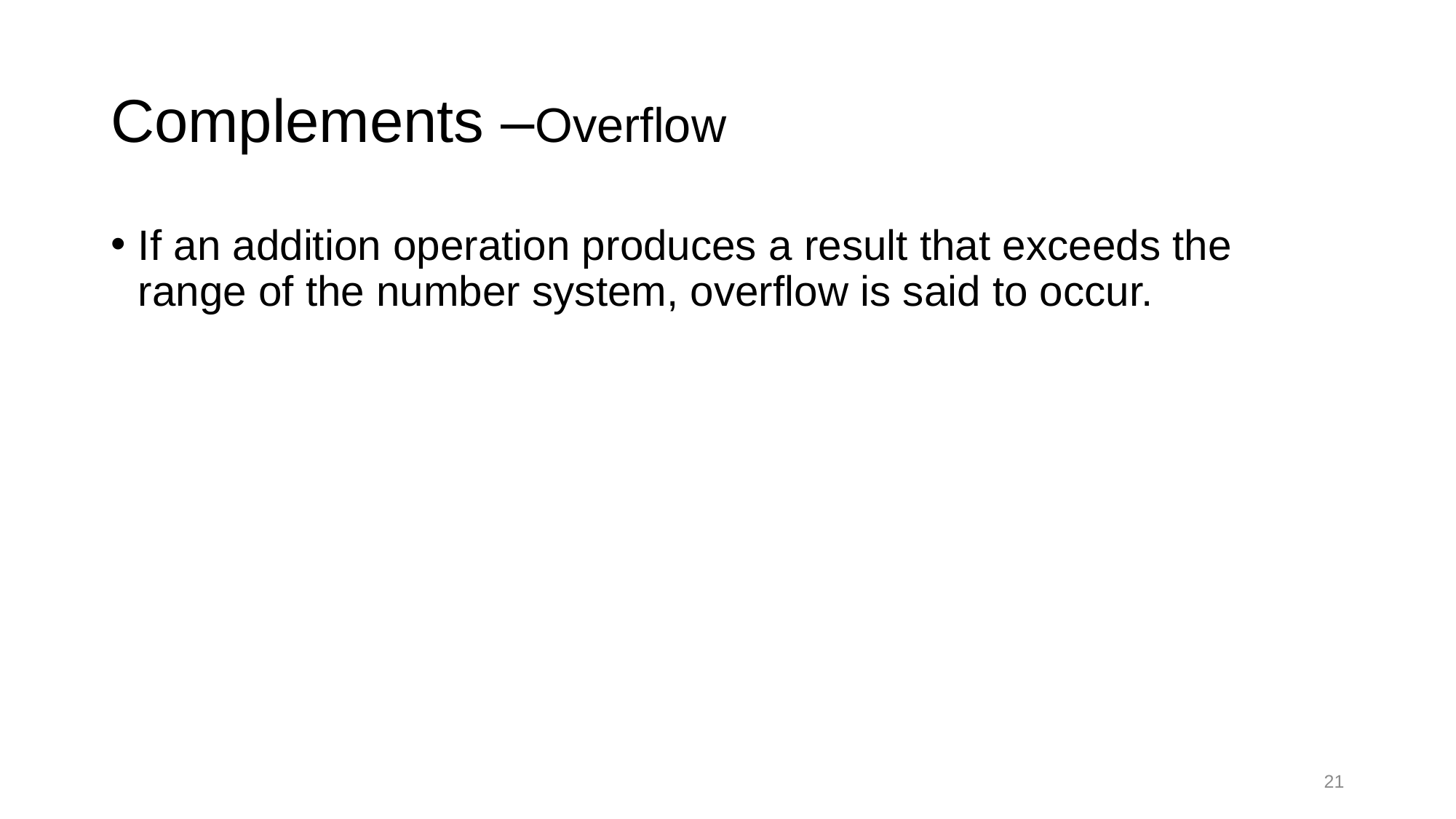

# Complements –Overflow
If an addition operation produces a result that exceeds the range of the number system, overflow is said to occur.
21